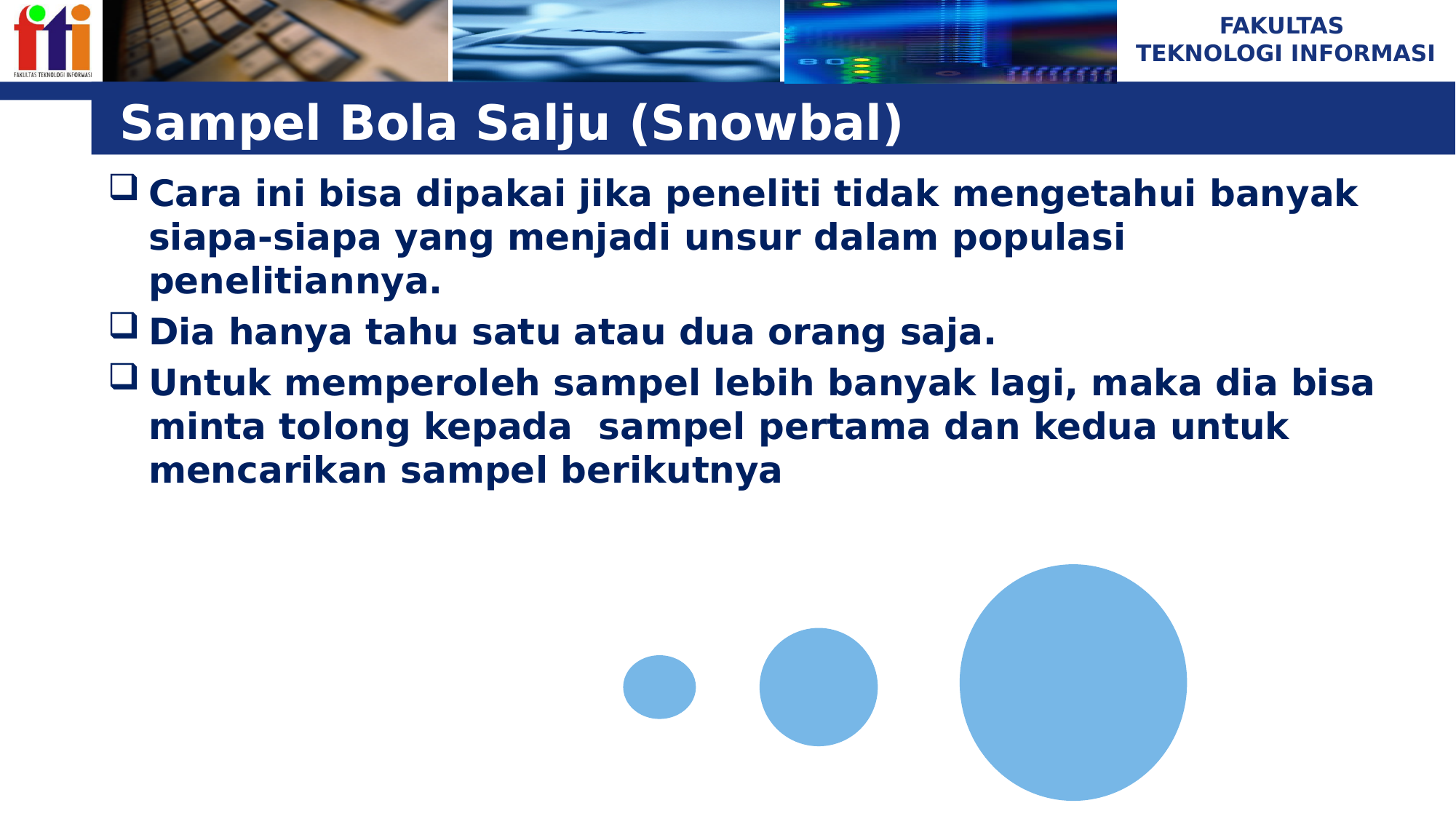

# Sampel Bola Salju (Snowbal)
Cara ini bisa dipakai jika peneliti tidak mengetahui banyak siapa-siapa yang menjadi unsur dalam populasi penelitiannya.
Dia hanya tahu satu atau dua orang saja.
Untuk memperoleh sampel lebih banyak lagi, maka dia bisa minta tolong kepada  sampel pertama dan kedua untuk mencarikan sampel berikutnya